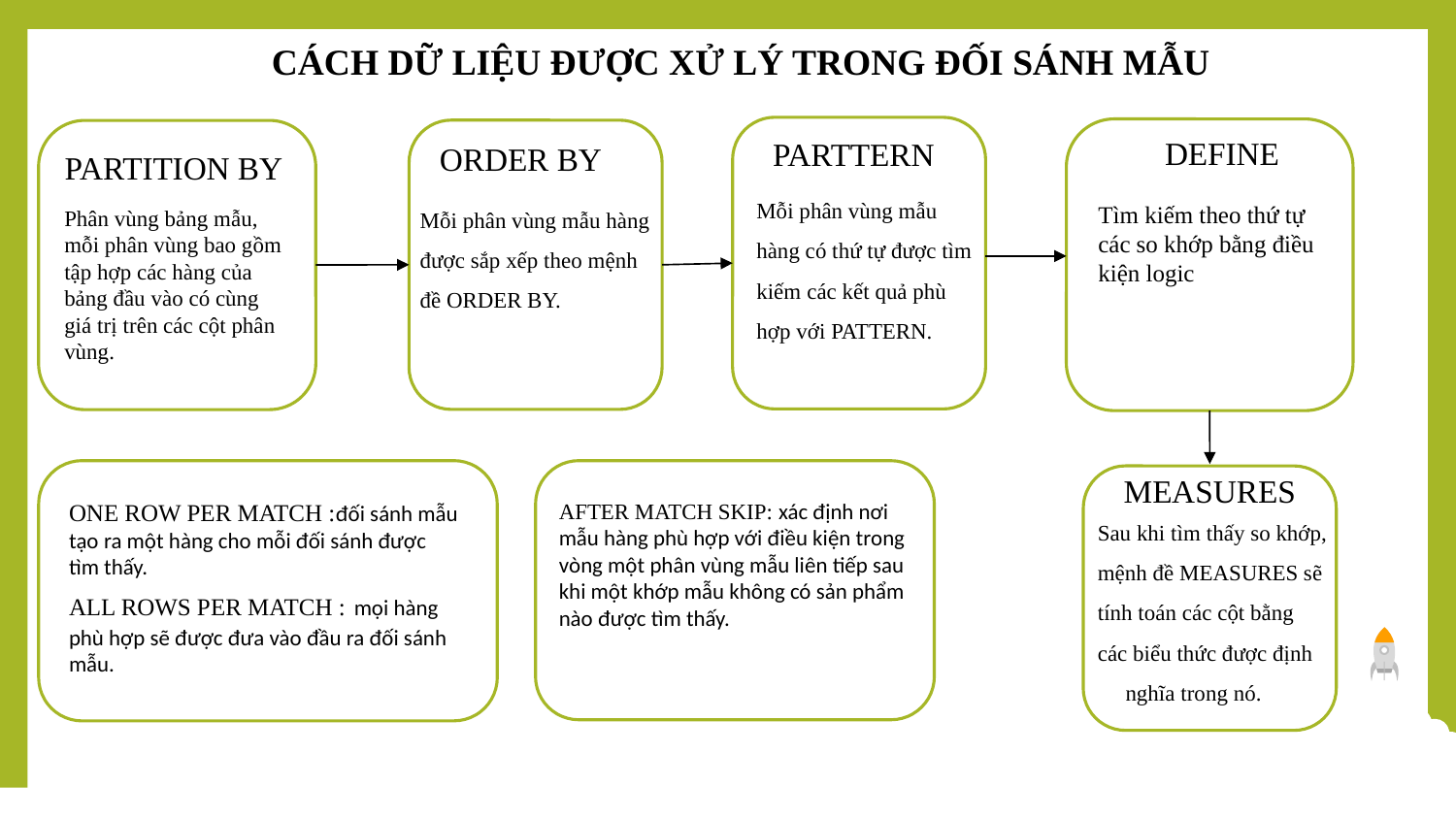

CÁCH DỮ LIỆU ĐƯỢC XỬ LÝ TRONG ĐỐI SÁNH MẪU

DEFINE
PARTTERN
ORDER BY
PARTITION BY
Mỗi phân vùng mẫu      hàng có thứ tự được tìm kiếm các kết quả phù     hợp với PATTERN.
Mỗi phân vùng mẫu hàng được sắp xếp theo mệnh đề ORDER BY.
Tìm kiếm theo thứ tự các so khớp bằng điều kiện logic
Phân vùng bảng mẫu,   mỗi phân vùng bao gồm tập hợp các hàng của     bảng đầu vào có cùng    giá trị trên các cột phân vùng.

MEASURES

ONE ROW PER MATCH :đối sánh mẫu tạo ra một hàng cho mỗi đối sánh được tìm thấy.
ALL ROWS PER MATCH : mọi hàng   phù hợp sẽ được đưa vào đầu ra đối sánh mẫu.
AFTER MATCH SKIP: xác định nơi mẫu hàng phù hợp với điều kiện trong vòng một phân vùng mẫu liên tiếp sau khi một khớp mẫu không có sản phẩm nào được tìm thấy.
Sau khi tìm thấy so khớp,
mệnh đề MEASURES sẽ tính toán các cột bằng các biểu thức được định        nghĩa trong nó.